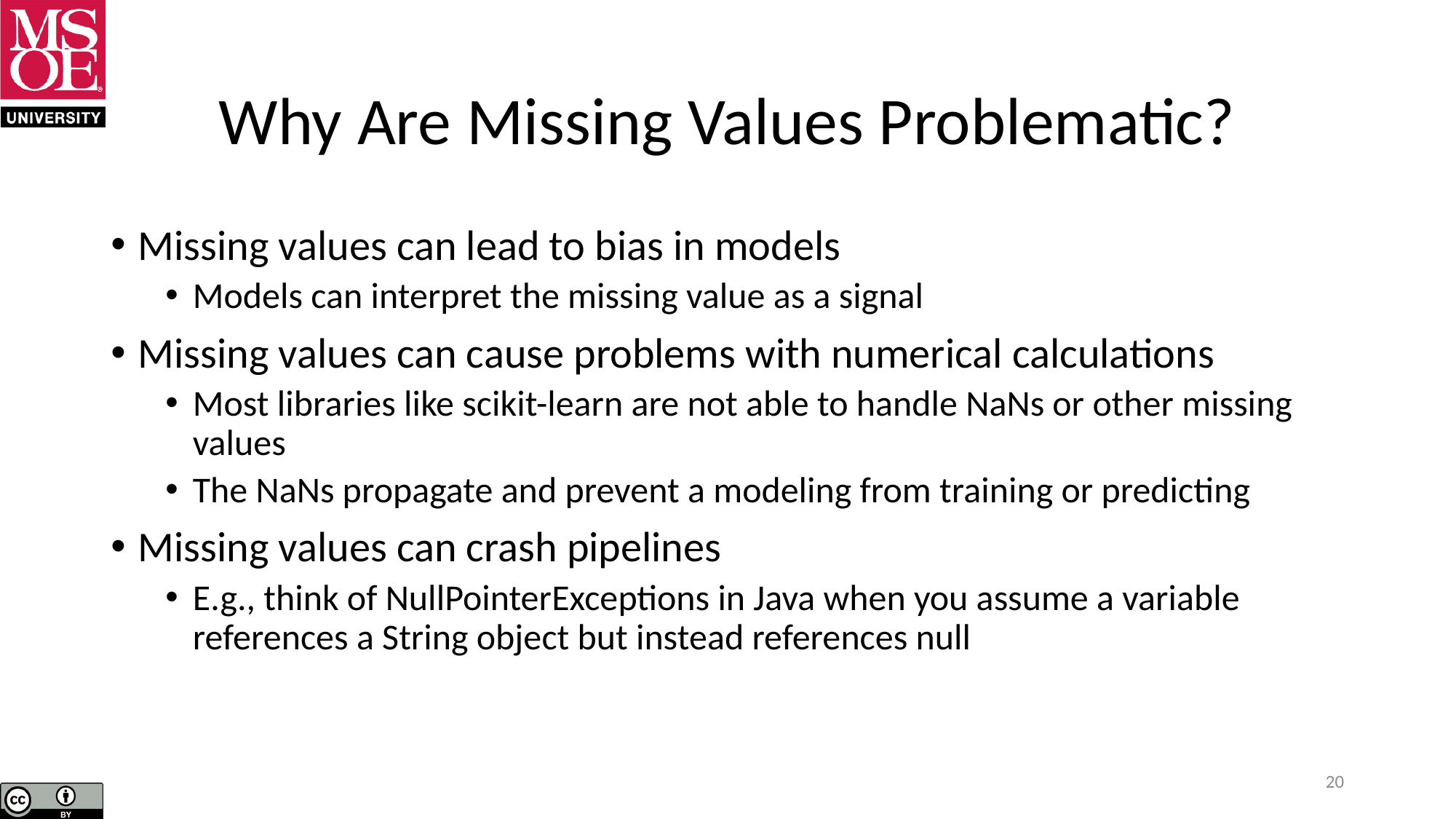

# Why Are Missing Values Problematic?
Missing values can lead to bias in models
Models can interpret the missing value as a signal
Missing values can cause problems with numerical calculations
Most libraries like scikit-learn are not able to handle NaNs or other missing values
The NaNs propagate and prevent a modeling from training or predicting
Missing values can crash pipelines
E.g., think of NullPointerExceptions in Java when you assume a variable references a String object but instead references null
20